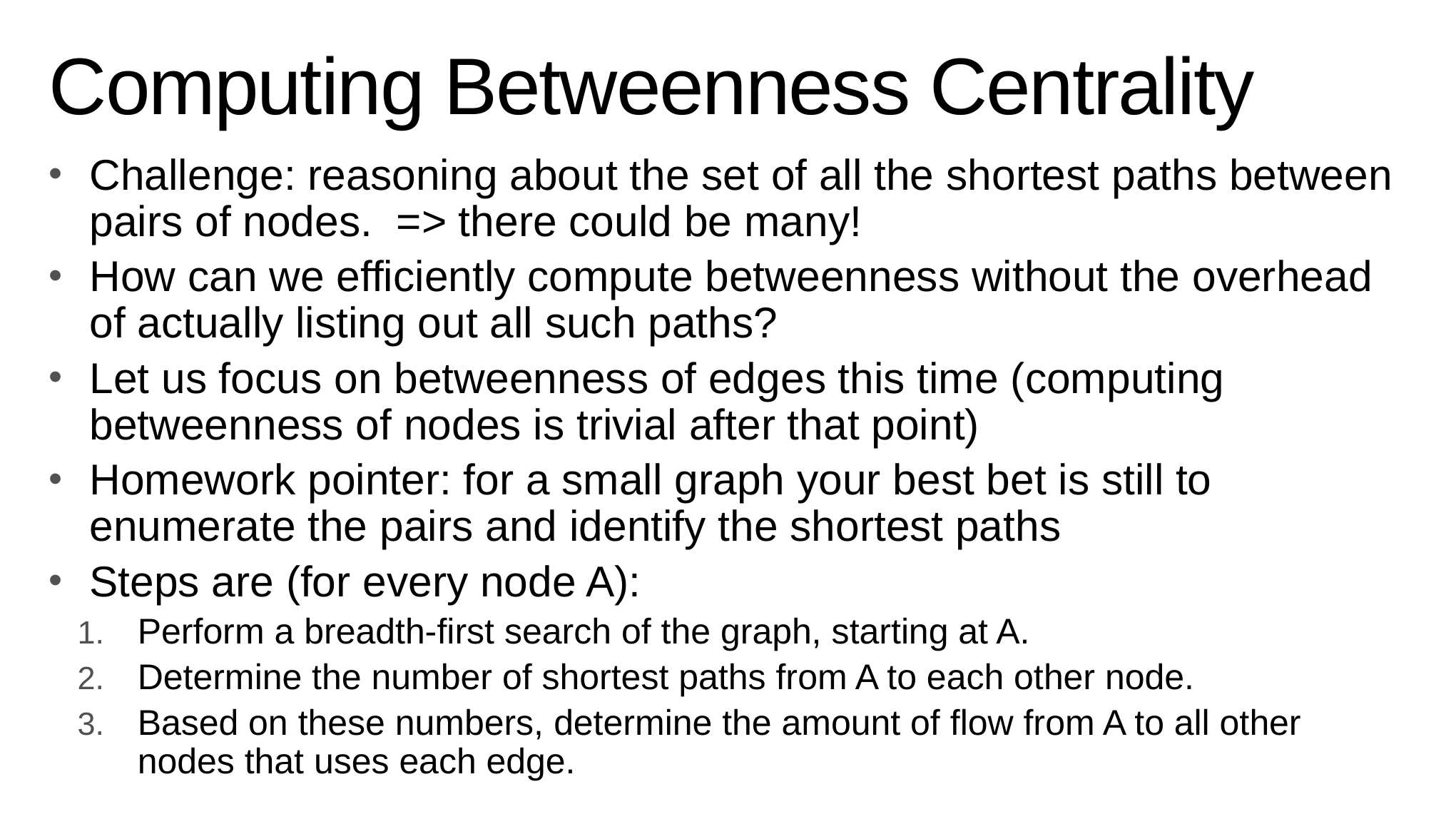

# Computing Betweenness Centrality
Challenge: reasoning about the set of all the shortest paths between pairs of nodes.  => there could be many!
How can we efficiently compute betweenness without the overhead of actually listing out all such paths?
Let us focus on betweenness of edges this time (computing betweenness of nodes is trivial after that point)
Homework pointer: for a small graph your best bet is still to enumerate the pairs and identify the shortest paths
Steps are (for every node A):
Perform a breadth-first search of the graph, starting at A.
Determine the number of shortest paths from A to each other node.
Based on these numbers, determine the amount of flow from A to all other nodes that uses each edge.